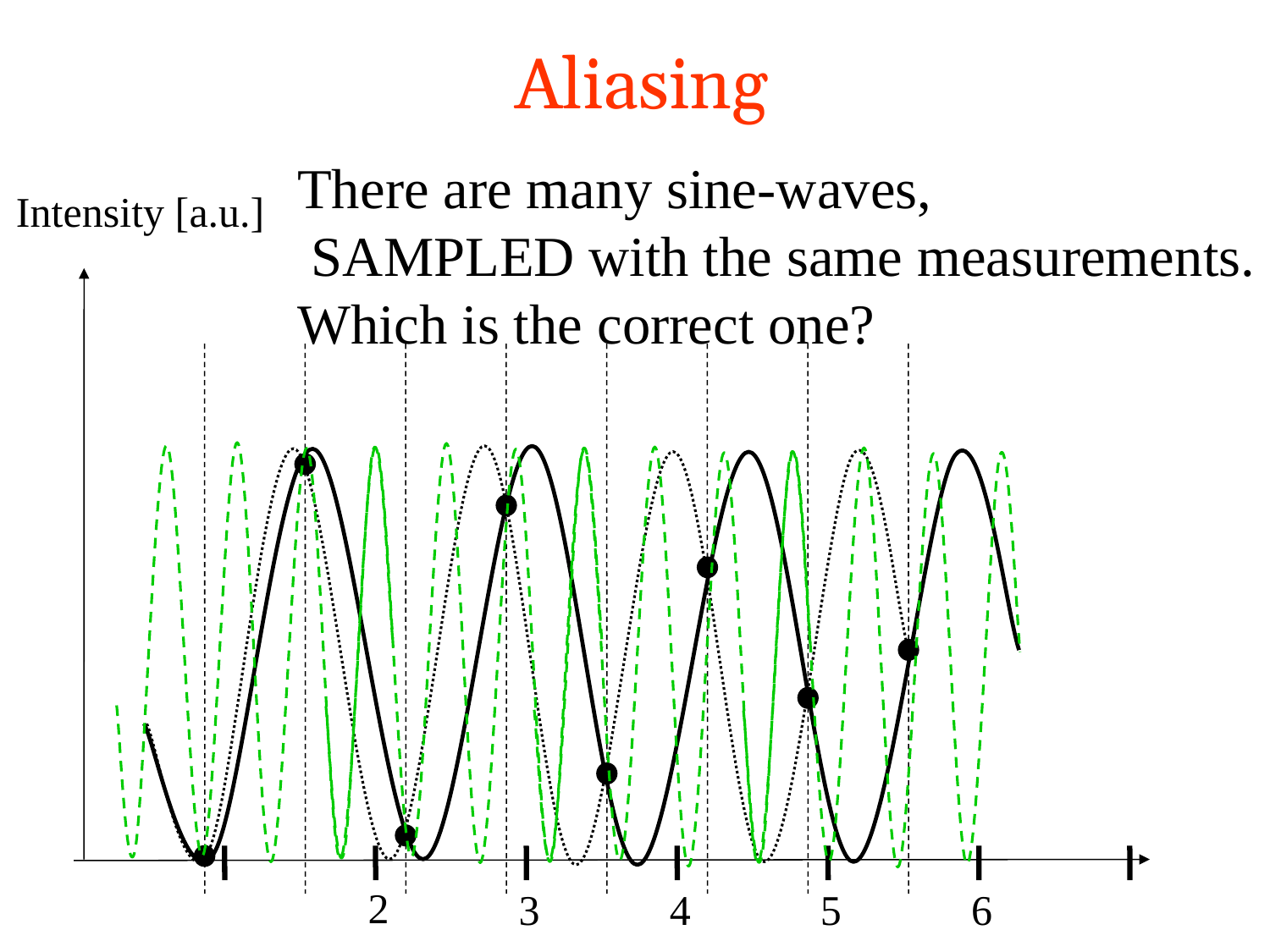

Aliasing
There are many sine-waves,
 SAMPLED with the same measurements.
Which is the correct one?
Intensity [a.u.]

2
3
4
5
6